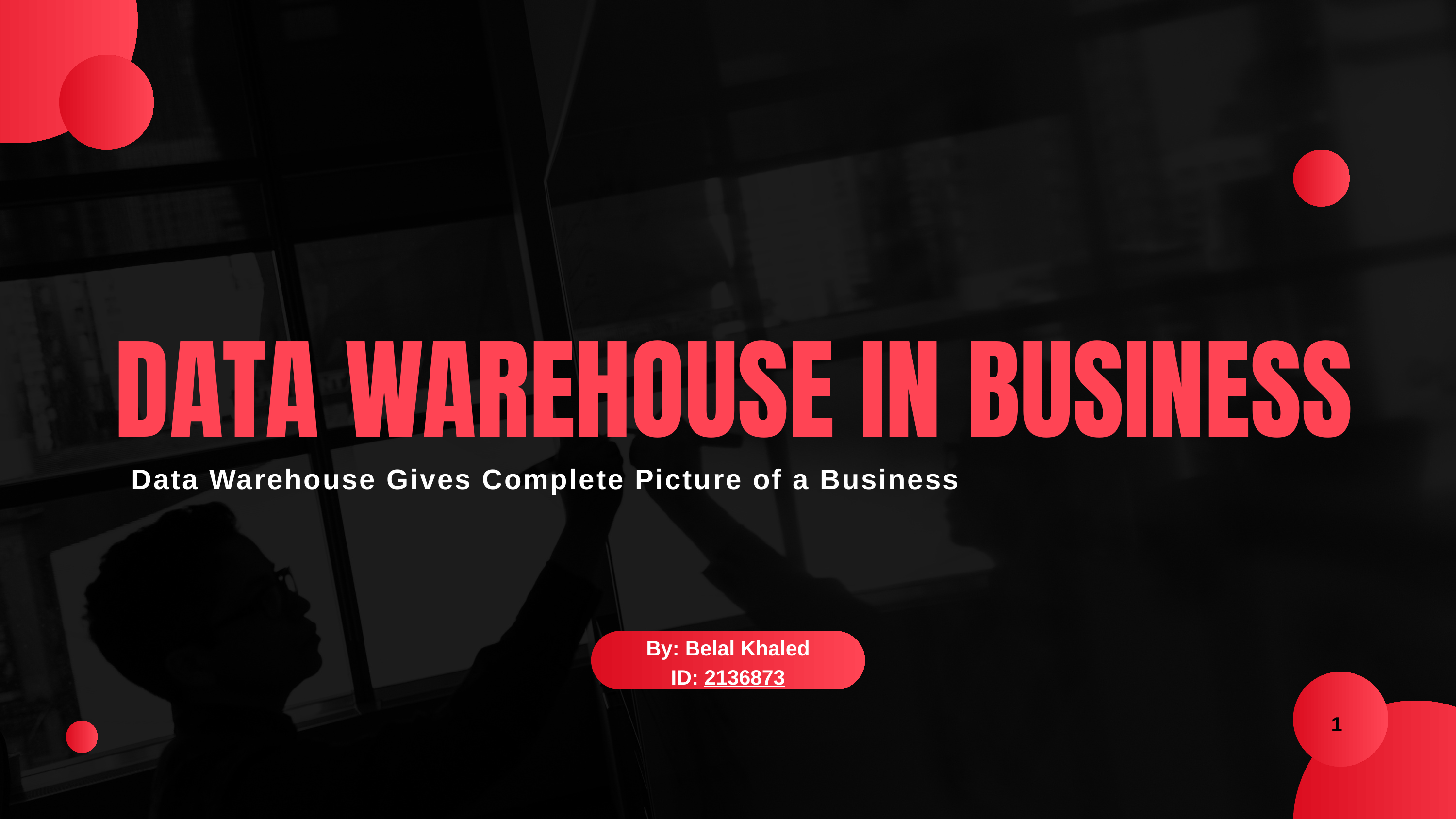

DATA WAREHOUSE IN BUSINESS
Data Warehouse Gives Complete Picture of a Business
By: Belal Khaled
ID: 2136873

1